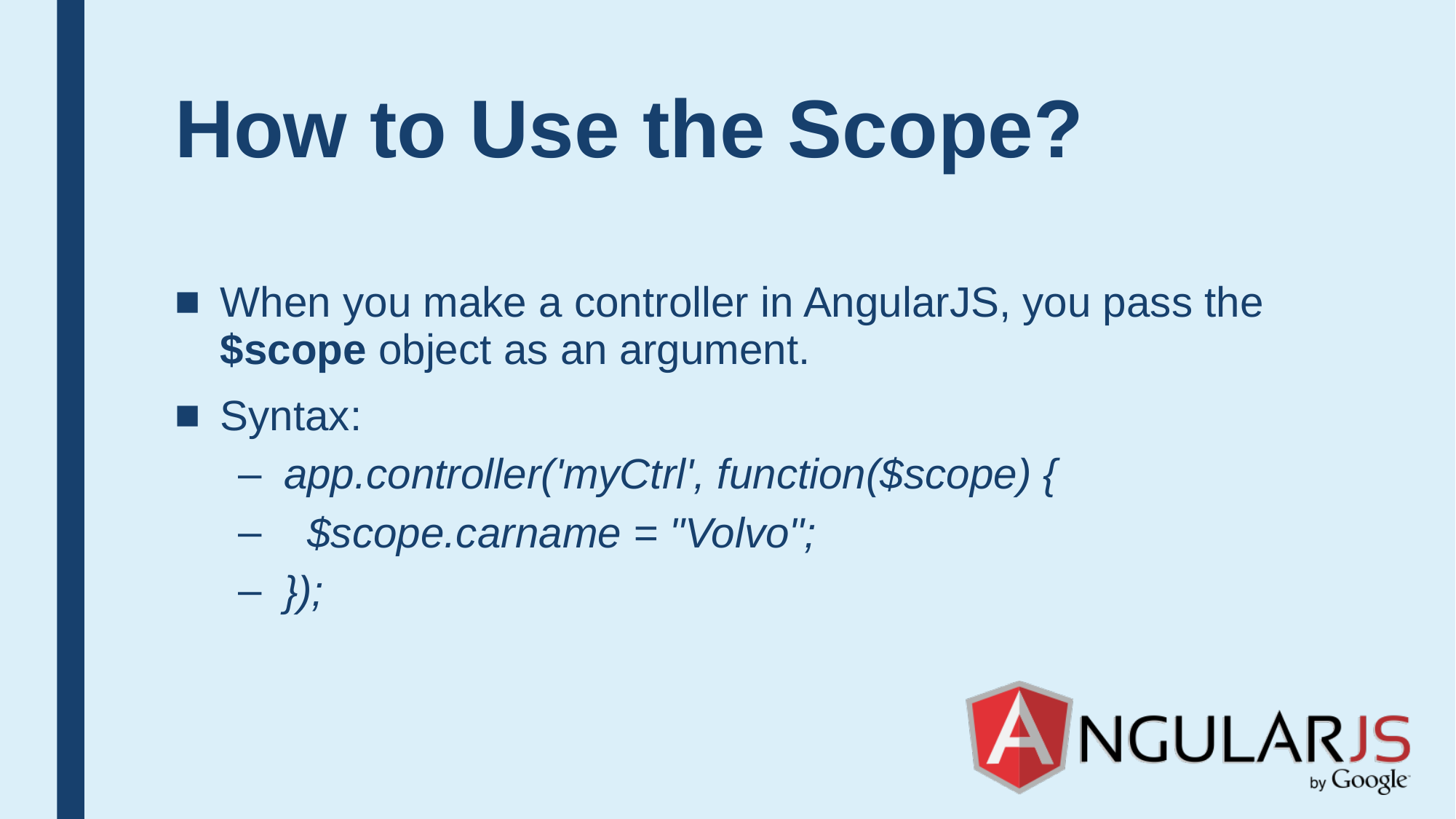

# How to Use the Scope?
When you make a controller in AngularJS, you pass the $scope object as an argument.
Syntax:
app.controller('myCtrl', function($scope) {
  $scope.carname = "Volvo";
});